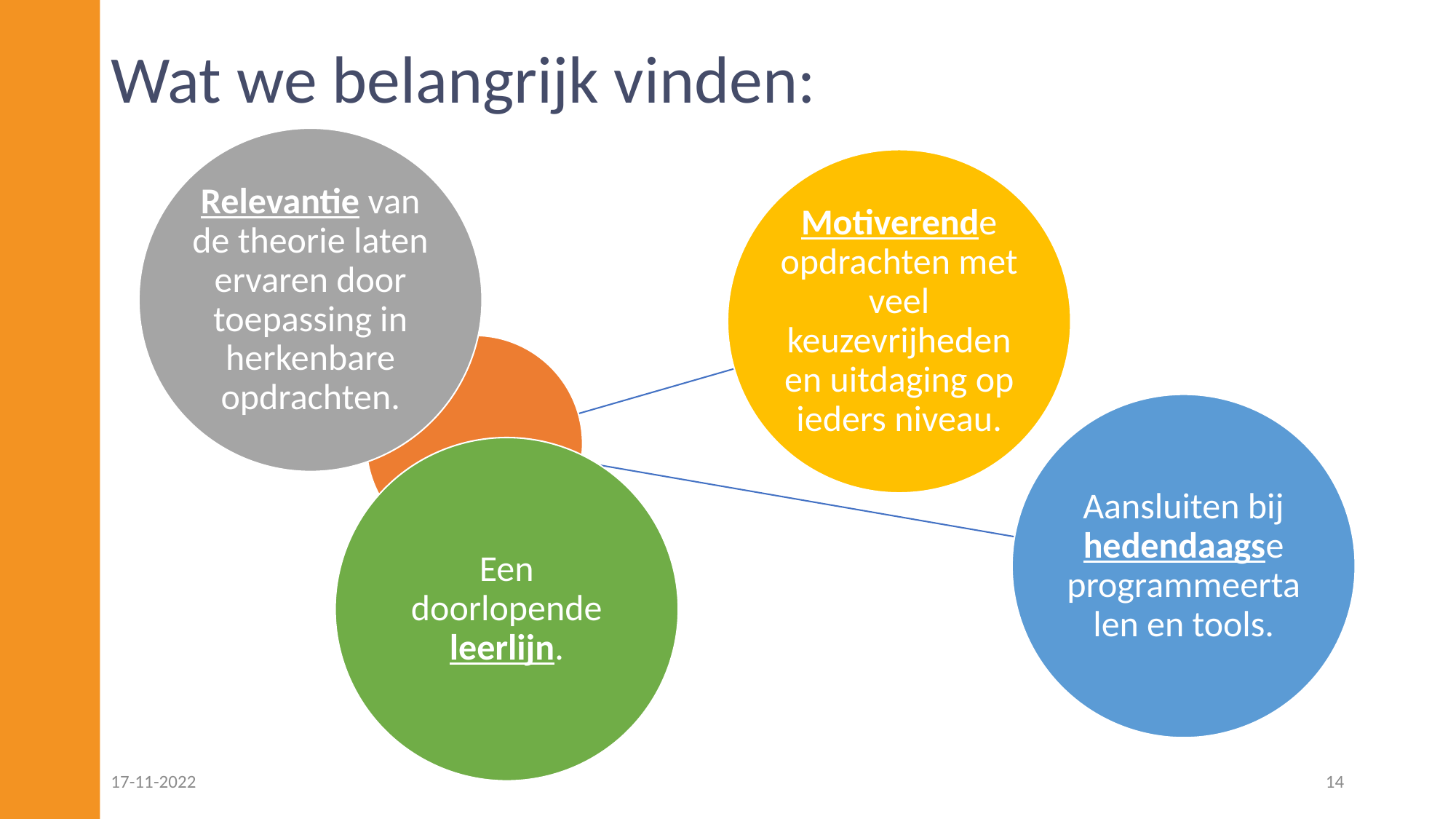

# Wat we belangrijk vinden:
Relevantie van de theorie laten ervaren door toepassing in herkenbare opdrachten.
Motiverende opdrachten met veel keuzevrijheden en uitdaging op ieders niveau.
Aansluiten bij hedendaagse programmeertalen en tools.
Een doorlopende leerlijn.

17-11-2022

14